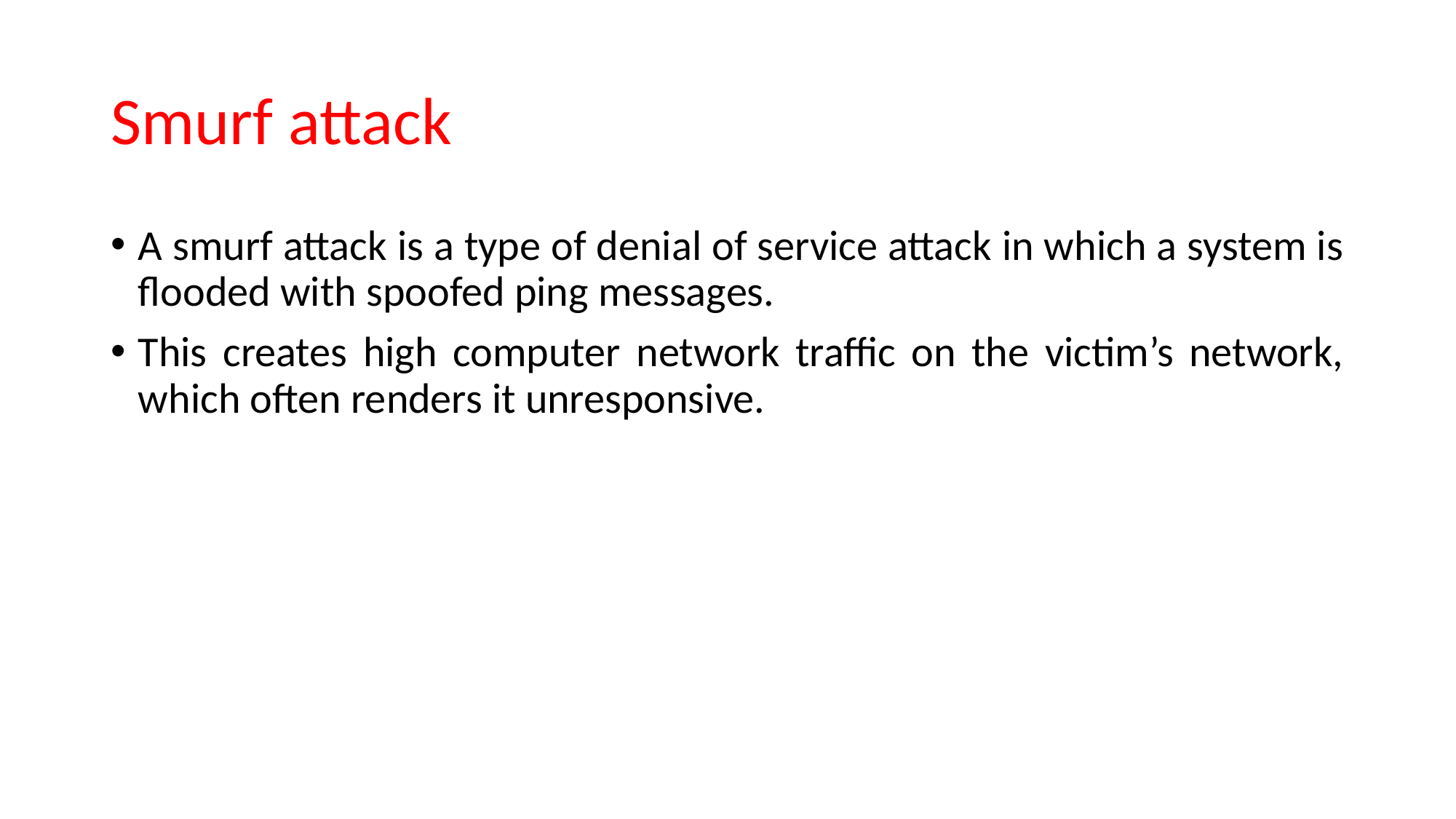

# Smurf attack
A smurf attack is a type of denial of service attack in which a system is flooded with spoofed ping messages.
This creates high computer network traffic on the victim’s network, which often renders it unresponsive.